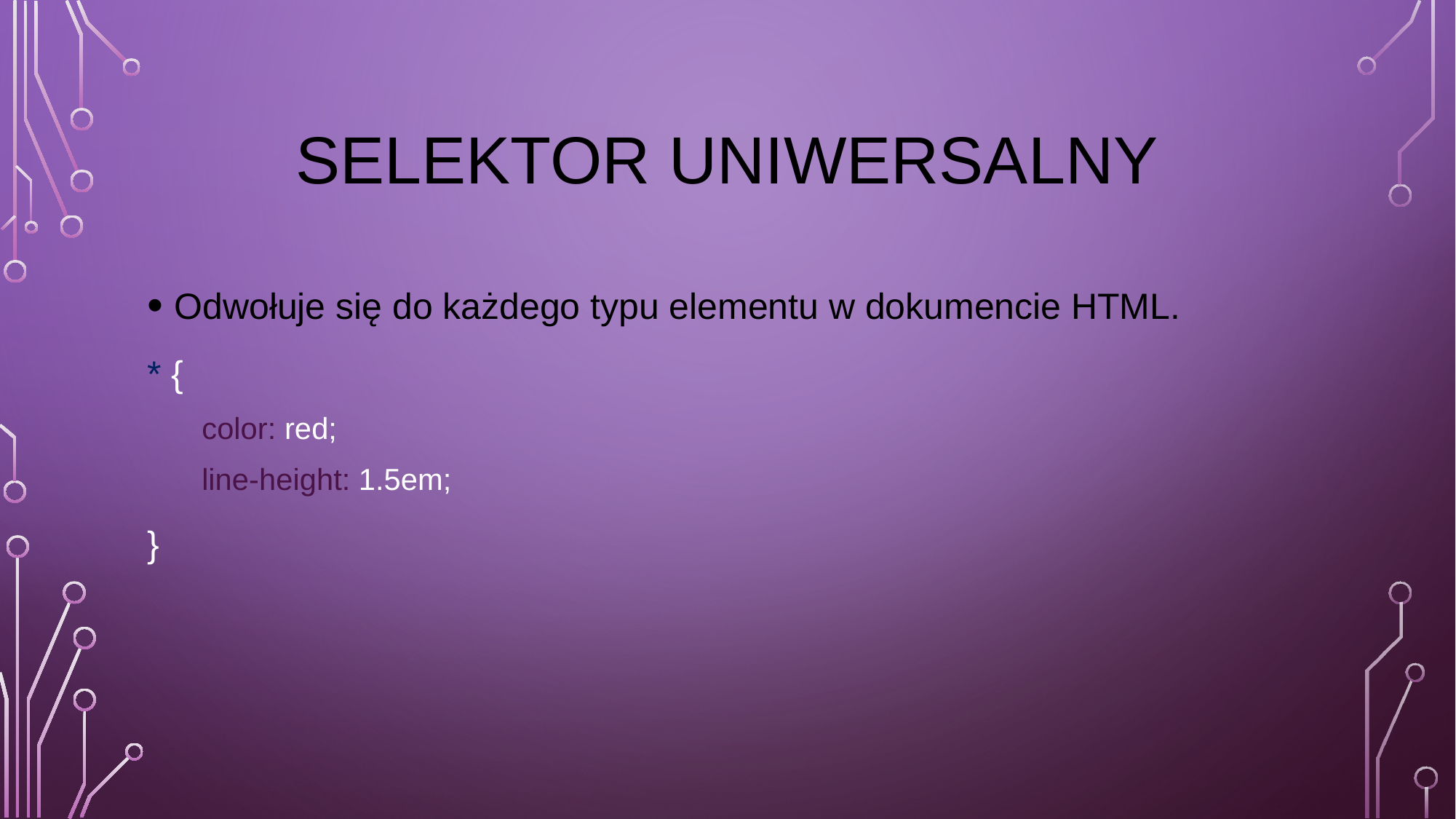

# Selektor uniwersalny
Odwołuje się do każdego typu elementu w dokumencie HTML.
* {
color: red;
line-height: 1.5em;
}